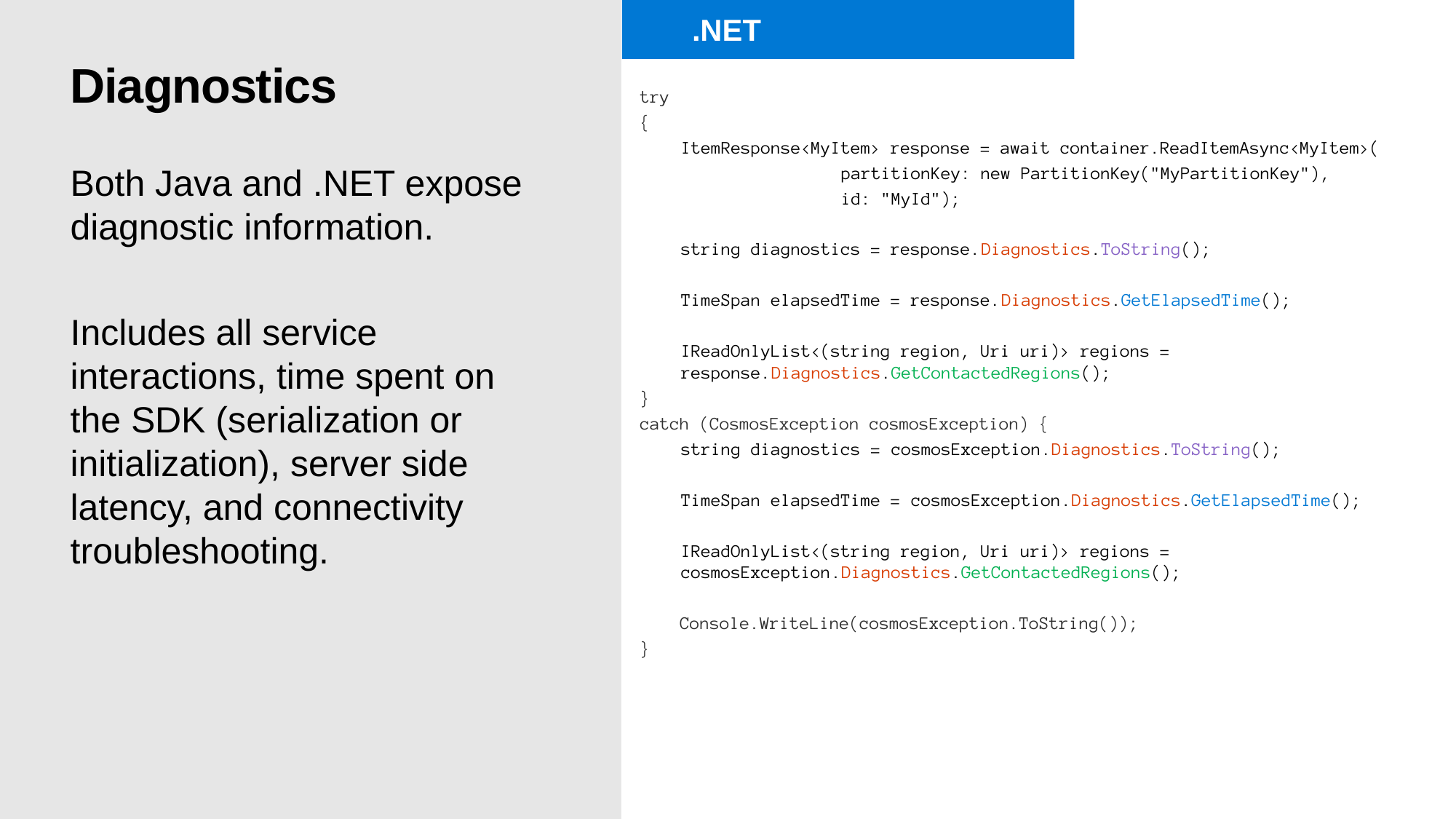

.NET
# Diagnostics
try
{
ItemResponse<MyItem> response = await container.ReadItemAsync<MyItem>(
                partitionKey: new PartitionKey("MyPartitionKey"),
                id: "MyId");

string diagnostics = response.Diagnostics.ToString();

TimeSpan elapsedTime = response.Diagnostics.GetElapsedTime();

IReadOnlyList<(string region, Uri uri)> regions = response.Diagnostics.GetContactedRegions();
}
catch (CosmosException cosmosException) {
string diagnostics = cosmosException.Diagnostics.ToString();

TimeSpan elapsedTime = cosmosException.Diagnostics.GetElapsedTime();

IReadOnlyList<(string region, Uri uri)> regions = cosmosException.Diagnostics.GetContactedRegions();

    Console.WriteLine(cosmosException.ToString());
}
Both Java and .NET expose diagnostic information.

Includes all service interactions, time spent on the SDK (serialization or initialization), server side latency, and connectivity troubleshooting.